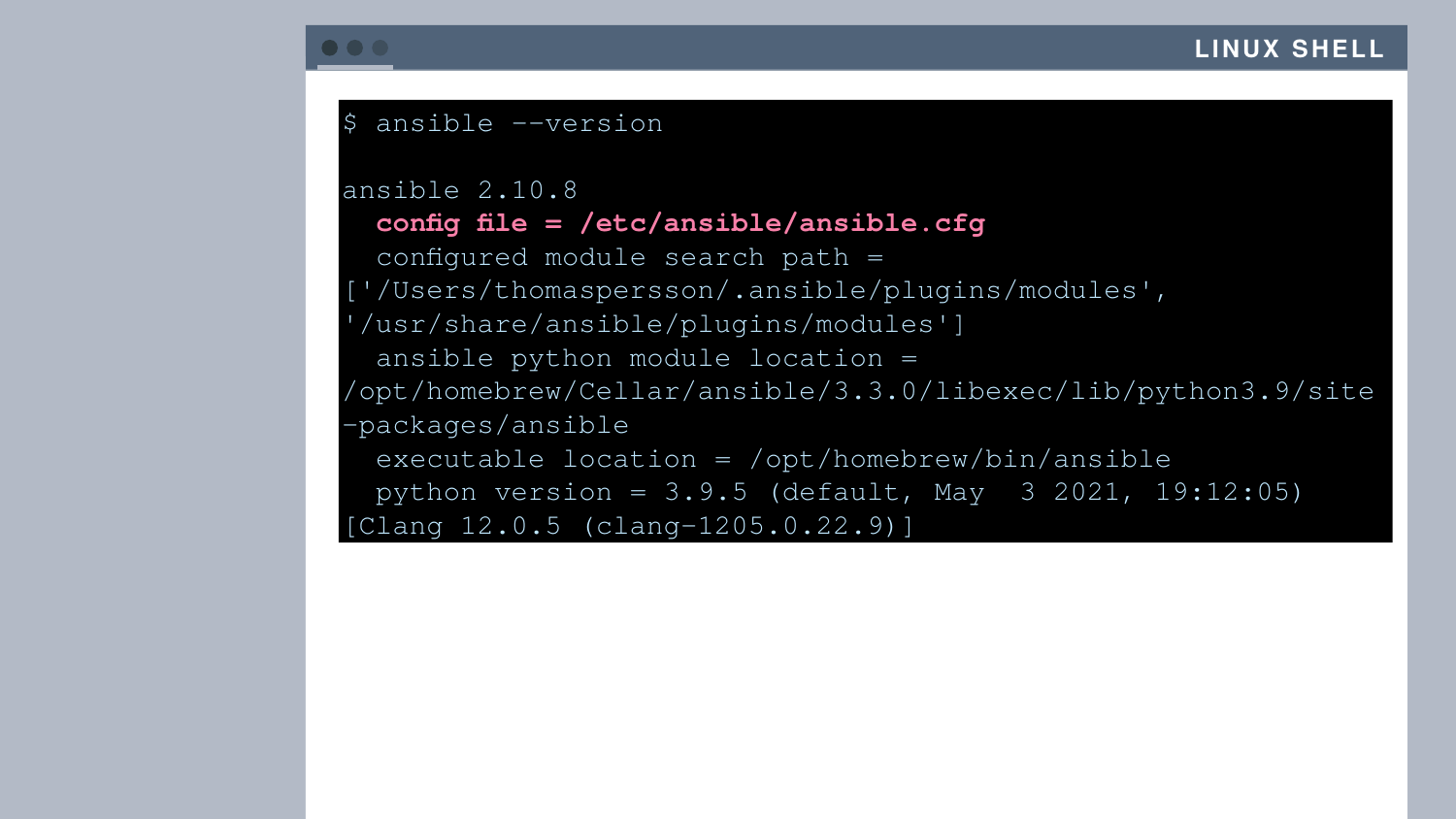

Linux shell
$ ansible --version

ansible 2.10.8
  config file = /etc/ansible/ansible.cfg
  configured module search path = ['/Users/thomaspersson/.ansible/plugins/modules', '/usr/share/ansible/plugins/modules']
  ansible python module location = /opt/homebrew/Cellar/ansible/3.3.0/libexec/lib/python3.9/site-packages/ansible
  executable location = /opt/homebrew/bin/ansible
  python version = 3.9.5 (default, May  3 2021, 19:12:05) [Clang 12.0.5 (clang-1205.0.22.9)]
39